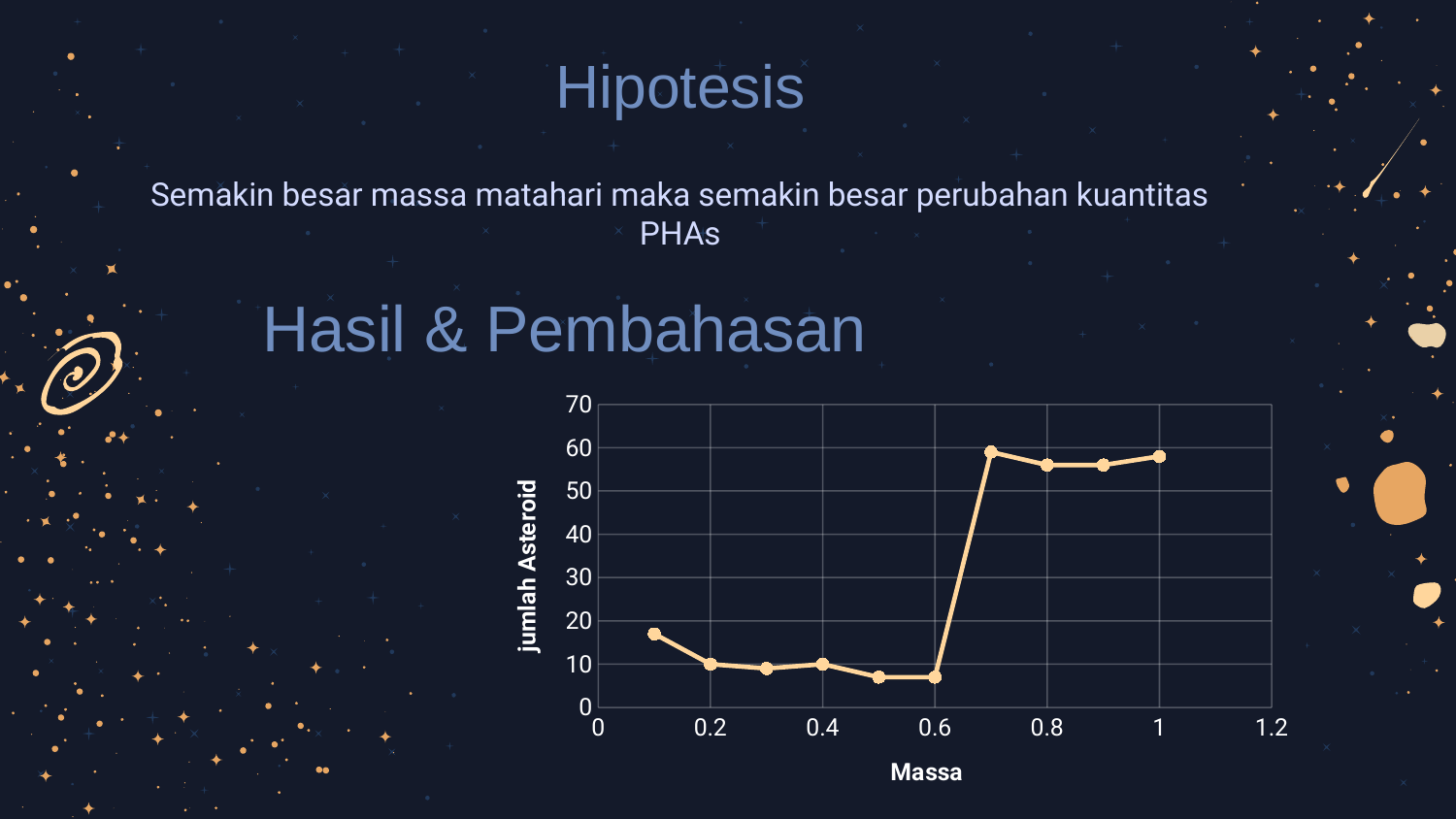

Hipotesis
Semakin besar massa matahari maka semakin besar perubahan kuantitas PHAs
# Hasil & Pembahasan

### Chart

| Category |  |
|---|---|